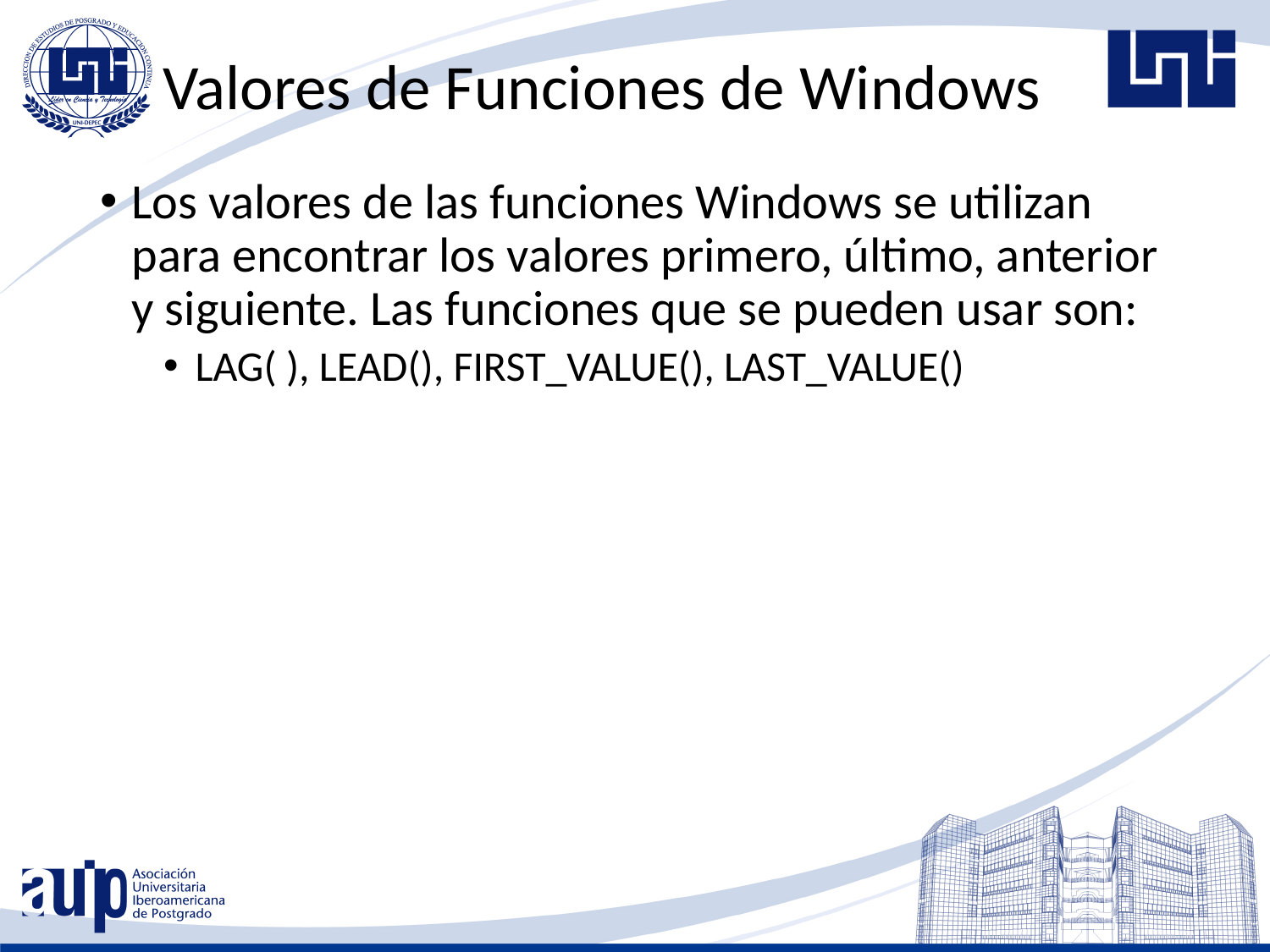

# Valores de Funciones de Windows
Los valores de las funciones Windows se utilizan para encontrar los valores primero, último, anterior y siguiente. Las funciones que se pueden usar son:
LAG( ), LEAD(), FIRST_VALUE(), LAST_VALUE()